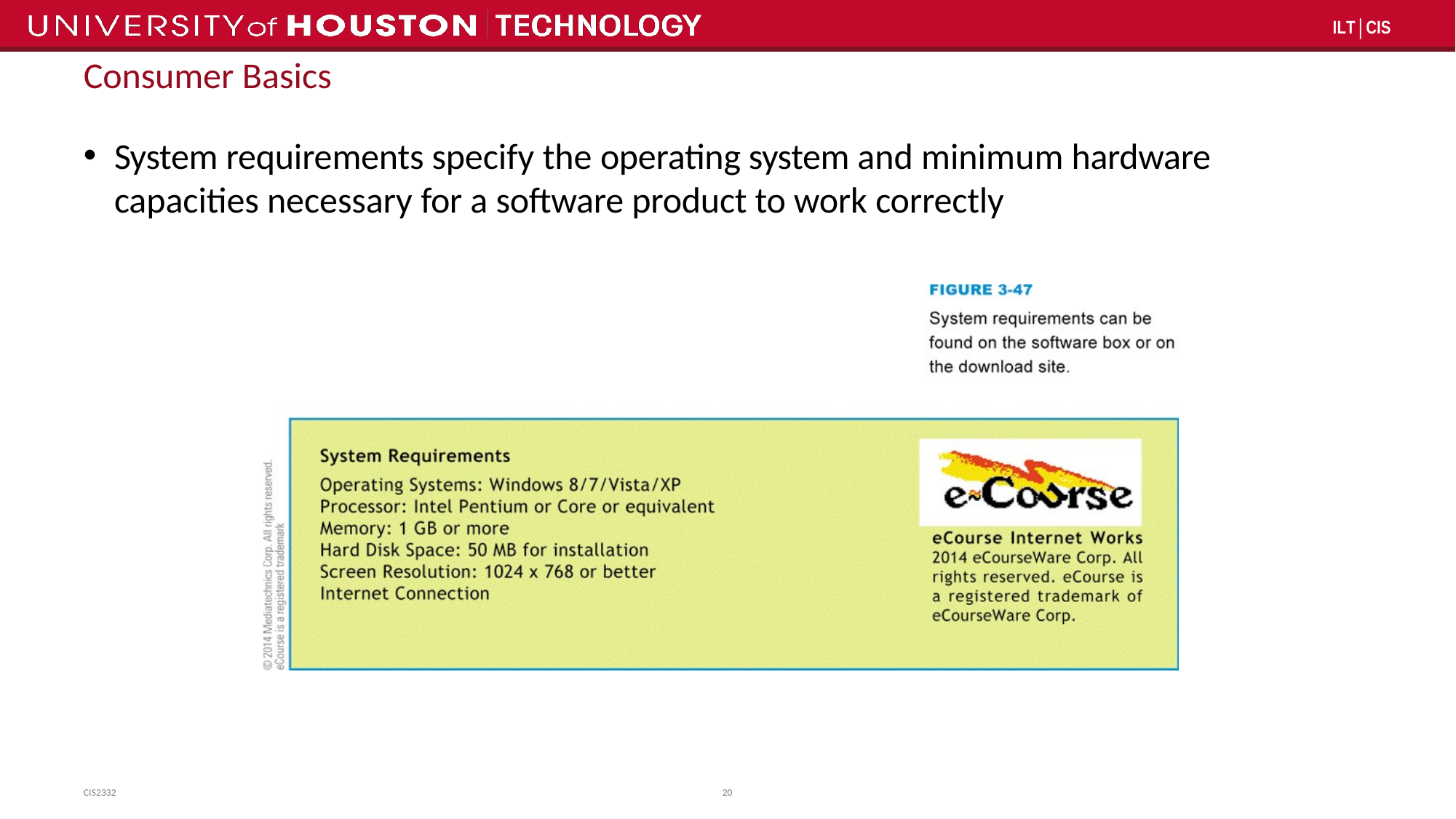

ILT│CIS
# Consumer Basics
System requirements specify the operating system and minimum hardware  capacities necessary for a software product to work correctly

CIS2332
20